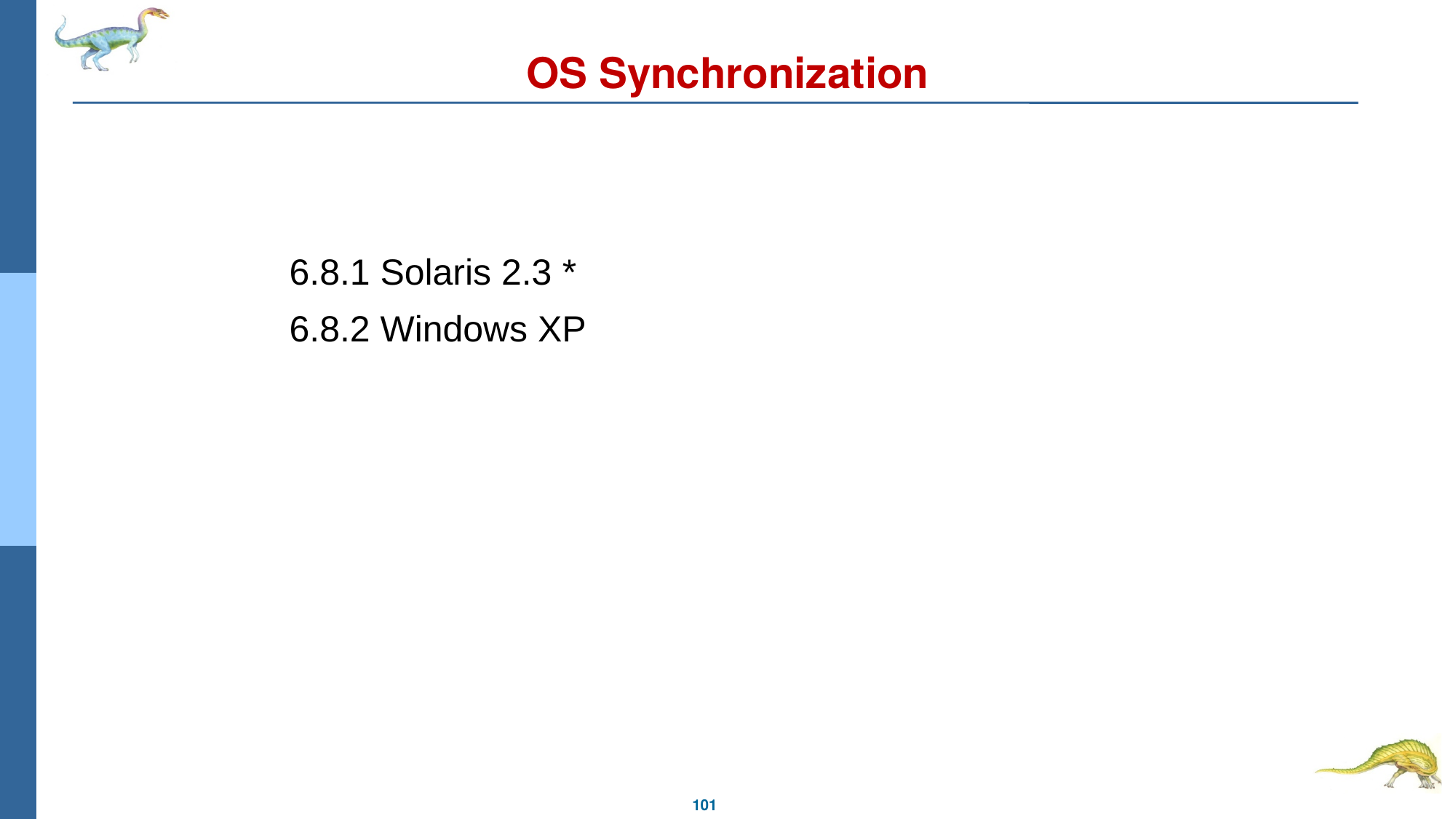

# OS Synchronization

		6.8.1 Solaris 2.3 *
		6.8.2 Windows XP